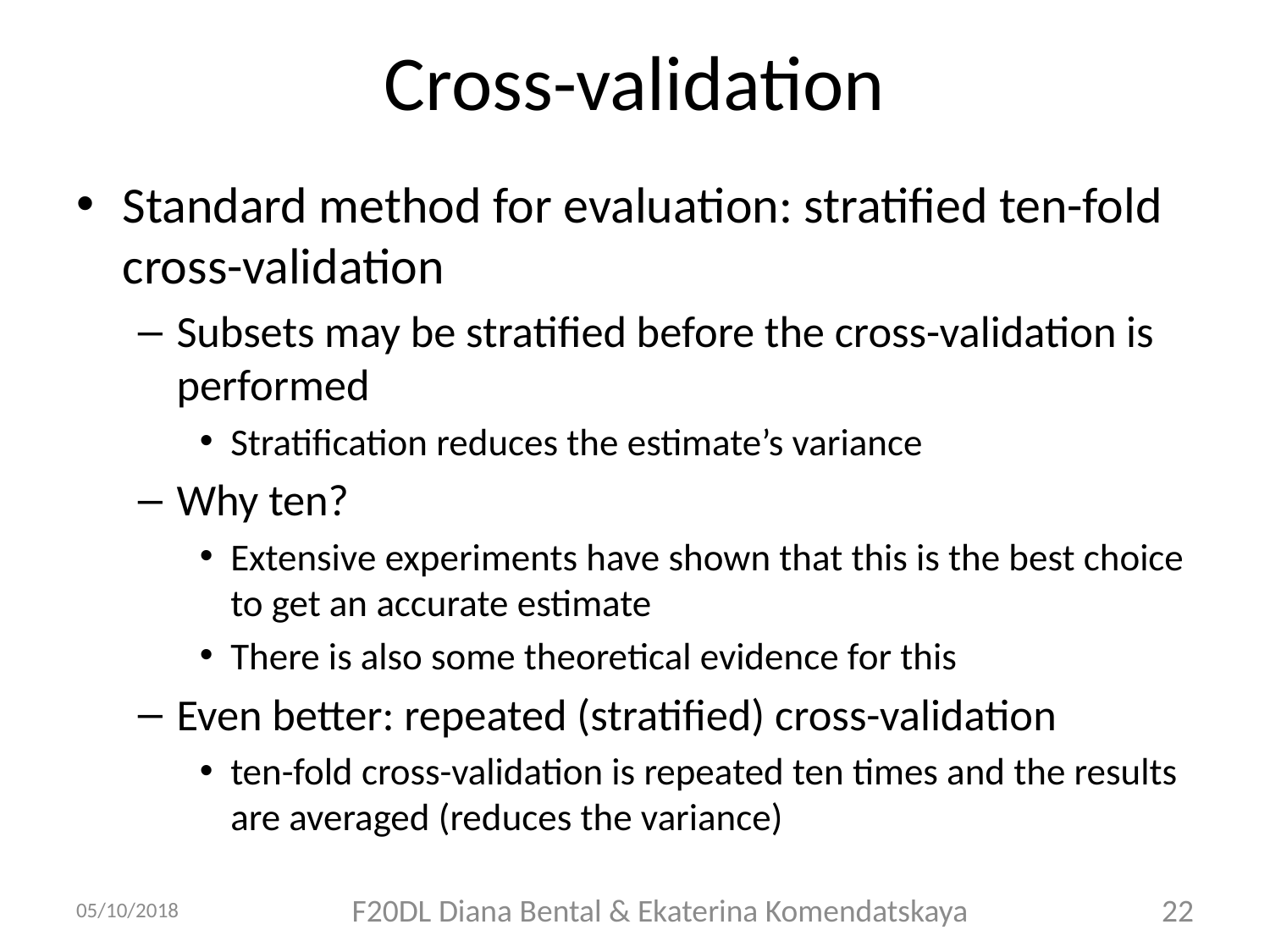

# Cross-validation
Standard method for evaluation: stratified ten-fold cross-validation
Subsets may be stratified before the cross-validation is performed
Stratification reduces the estimate’s variance
Why ten?
Extensive experiments have shown that this is the best choice to get an accurate estimate
There is also some theoretical evidence for this
Even better: repeated (stratified) cross-validation
ten-fold cross-validation is repeated ten times and the results are averaged (reduces the variance)

05/10/2018
F20DL Diana Bental & Ekaterina Komendatskaya
22